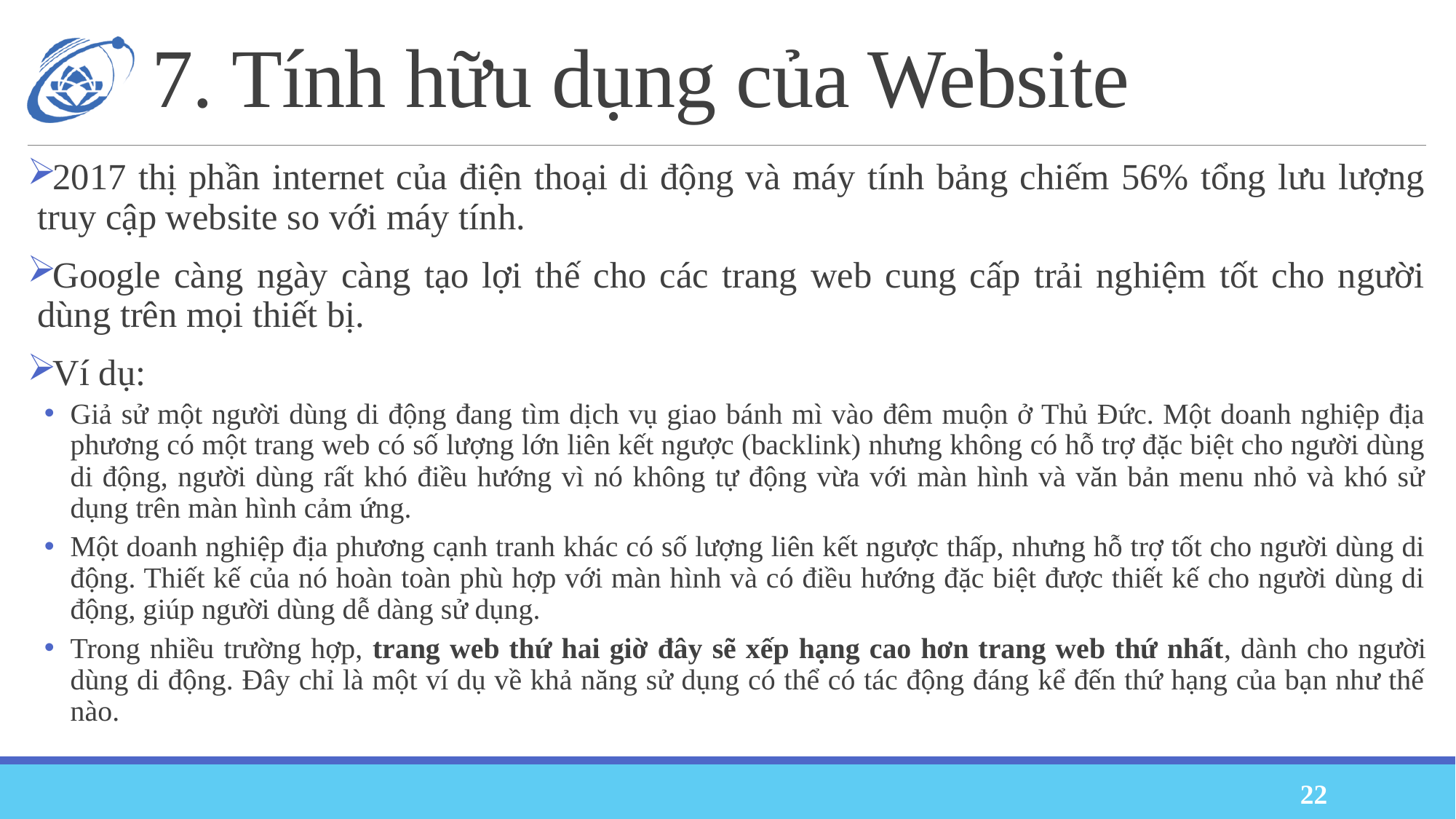

# 7. Tính hữu dụng của Website
2017 thị phần internet của điện thoại di động và máy tính bảng chiếm 56% tổng lưu lượng truy cập website so với máy tính.
Google càng ngày càng tạo lợi thế cho các trang web cung cấp trải nghiệm tốt cho người dùng trên mọi thiết bị.
Ví dụ:
Giả sử một người dùng di động đang tìm dịch vụ giao bánh mì vào đêm muộn ở Thủ Đức. Một doanh nghiệp địa phương có một trang web có số lượng lớn liên kết ngược (backlink) nhưng không có hỗ trợ đặc biệt cho người dùng di động, người dùng rất khó điều hướng vì nó không tự động vừa với màn hình và văn bản menu nhỏ và khó sử dụng trên màn hình cảm ứng.
Một doanh nghiệp địa phương cạnh tranh khác có số lượng liên kết ngược thấp, nhưng hỗ trợ tốt cho người dùng di động. Thiết kế của nó hoàn toàn phù hợp với màn hình và có điều hướng đặc biệt được thiết kế cho người dùng di động, giúp người dùng dễ dàng sử dụng.
Trong nhiều trường hợp, trang web thứ hai giờ đây sẽ xếp hạng cao hơn trang web thứ nhất, dành cho người dùng di động. Đây chỉ là một ví dụ về khả năng sử dụng có thể có tác động đáng kể đến thứ hạng của bạn như thế nào.

22